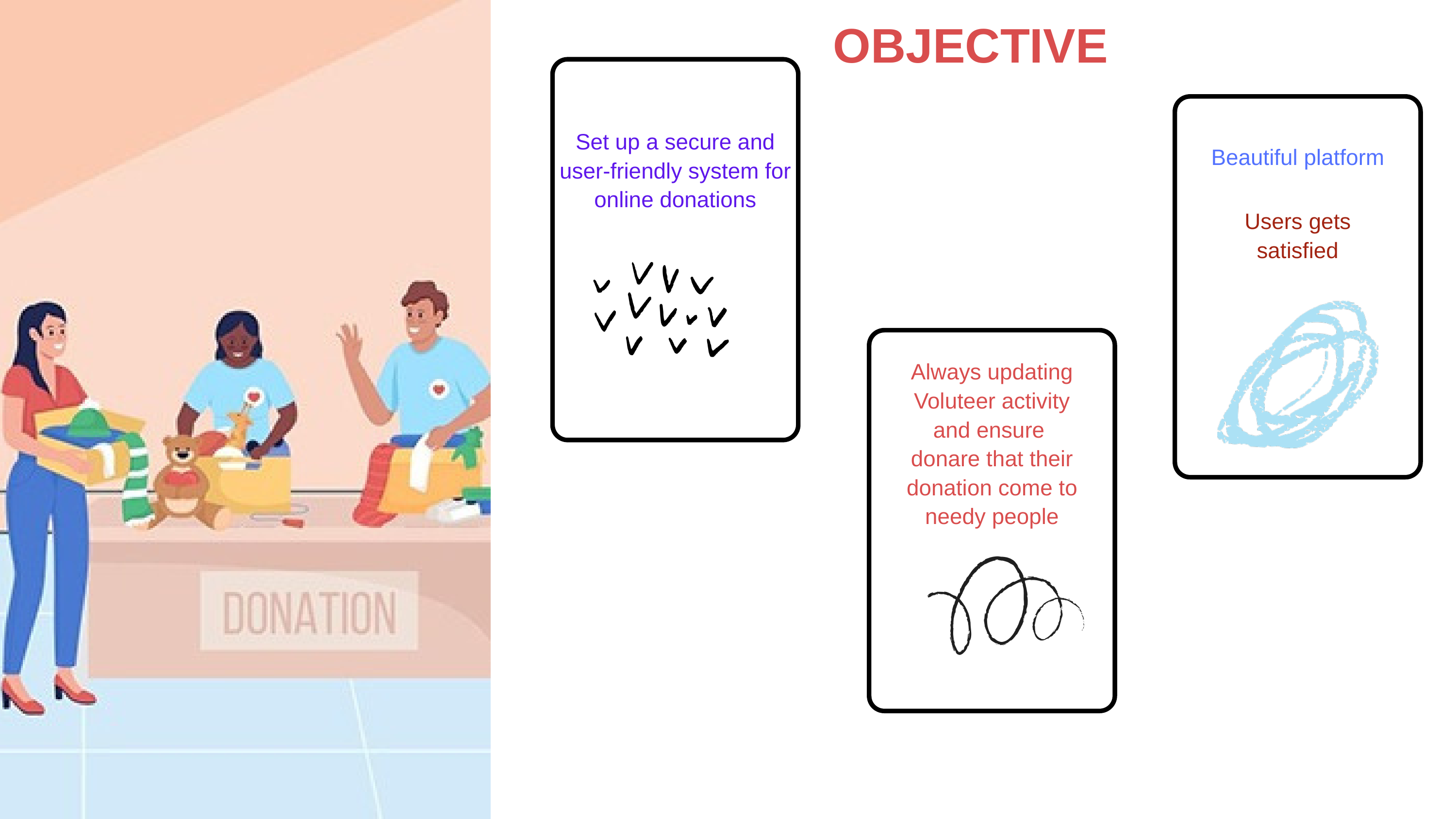

OBJECTIVE

Set up a secure and user-friendly system for online donations
Beautiful platform
Users gets satisfied

Always updating
Voluteer activity
and ensure
donare that their
donation come to
needy people